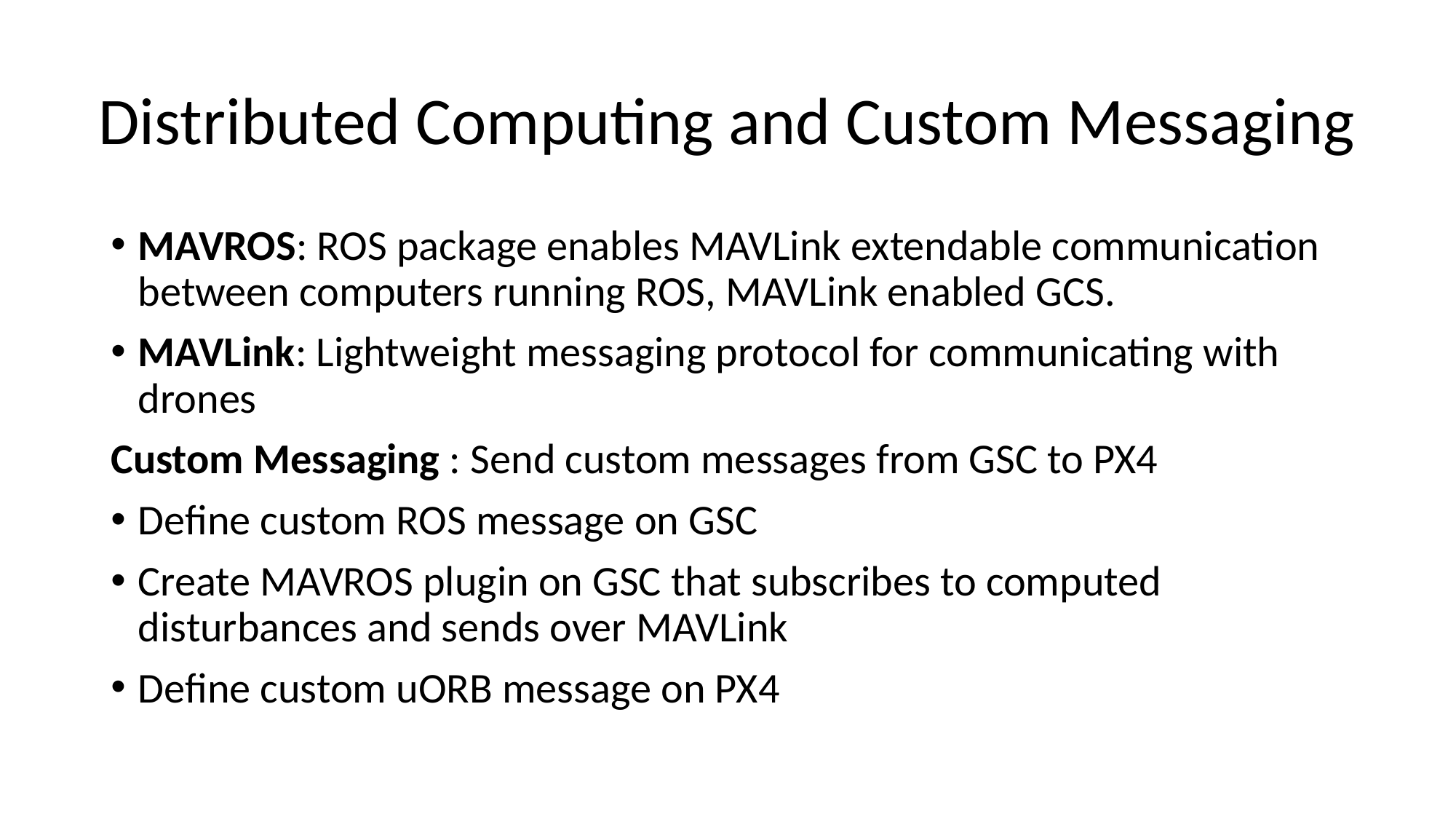

# Distributed Computing and Custom Messaging
MAVROS: ROS package enables MAVLink extendable communication between computers running ROS, MAVLink enabled GCS.
MAVLink: Lightweight messaging protocol for communicating with drones
Custom Messaging : Send custom messages from GSC to PX4
Define custom ROS message on GSC
Create MAVROS plugin on GSC that subscribes to computed disturbances and sends over MAVLink
Define custom uORB message on PX4